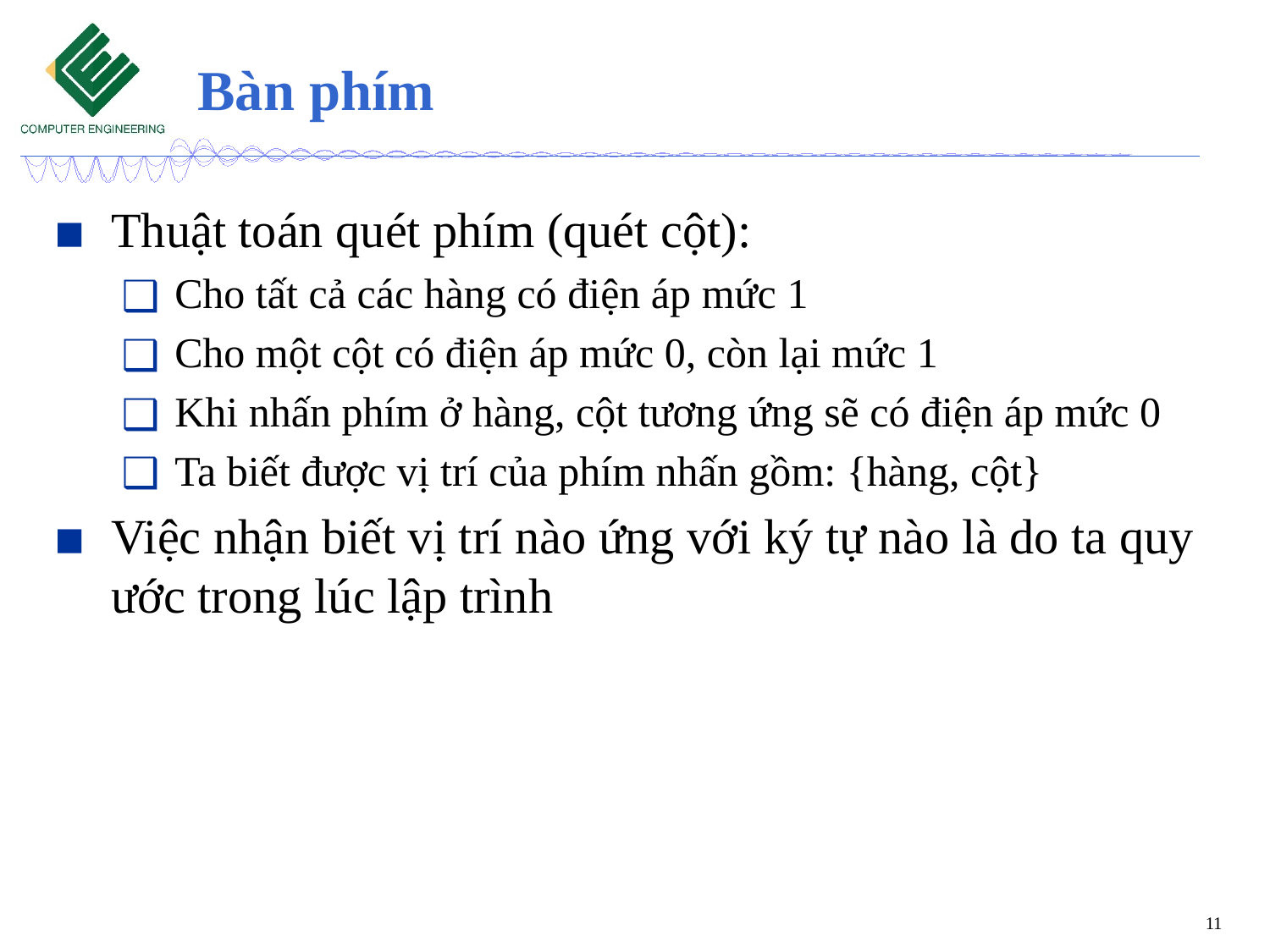

# Bàn phím
Thuật toán quét phím (quét cột):
Cho tất cả các hàng có điện áp mức 1
Cho một cột có điện áp mức 0, còn lại mức 1
Khi nhấn phím ở hàng, cột tương ứng sẽ có điện áp mức 0
Ta biết được vị trí của phím nhấn gồm: {hàng, cột}
Việc nhận biết vị trí nào ứng với ký tự nào là do ta quy ước trong lúc lập trình
11